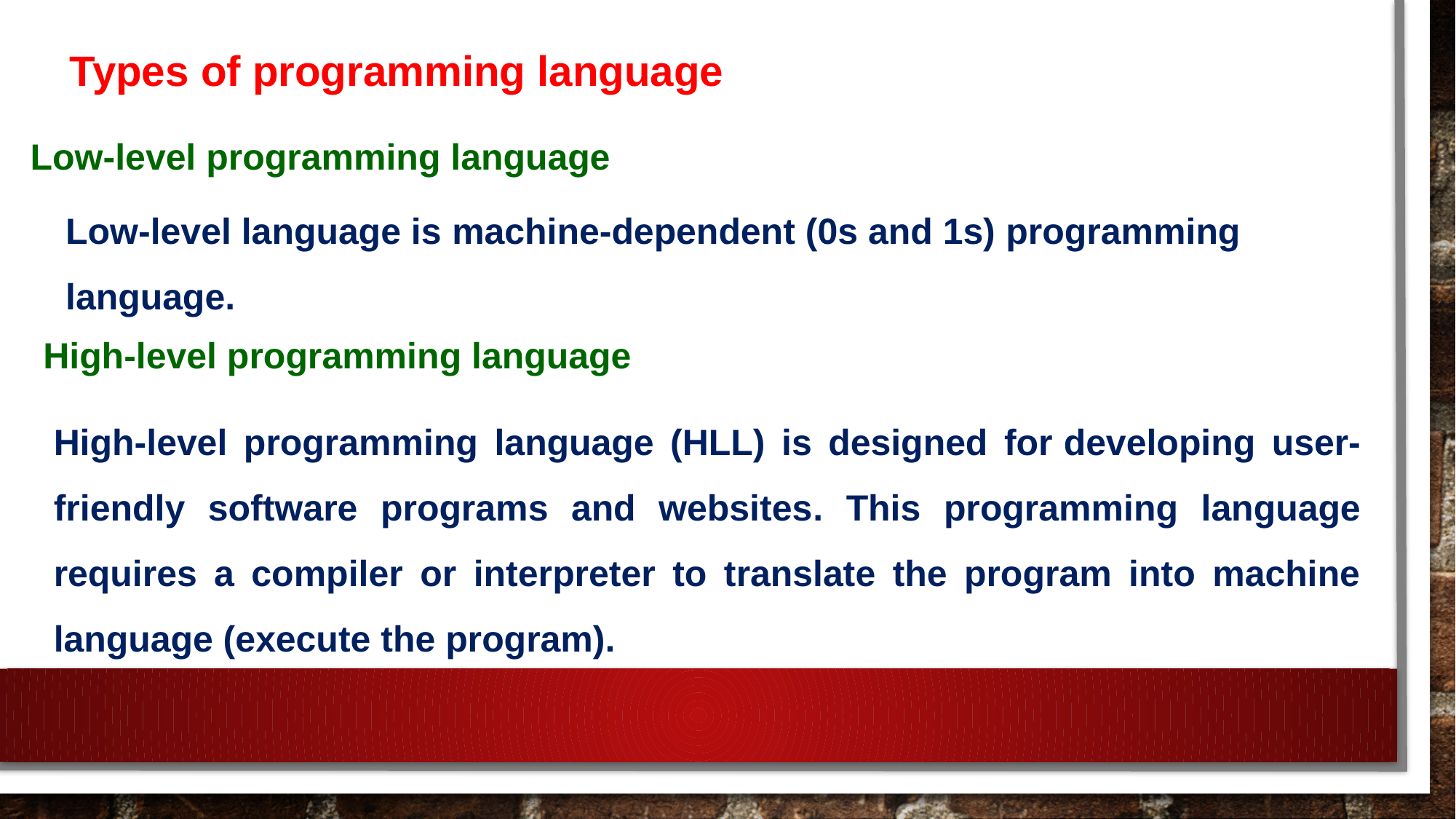

Types of programming language
 Low-level programming language
Low-level language is machine-dependent (0s and 1s) programming language.
High-level programming language
High-level programming language (HLL) is designed for developing user-friendly software programs and websites. This programming language requires a compiler or interpreter to translate the program into machine language (execute the program).